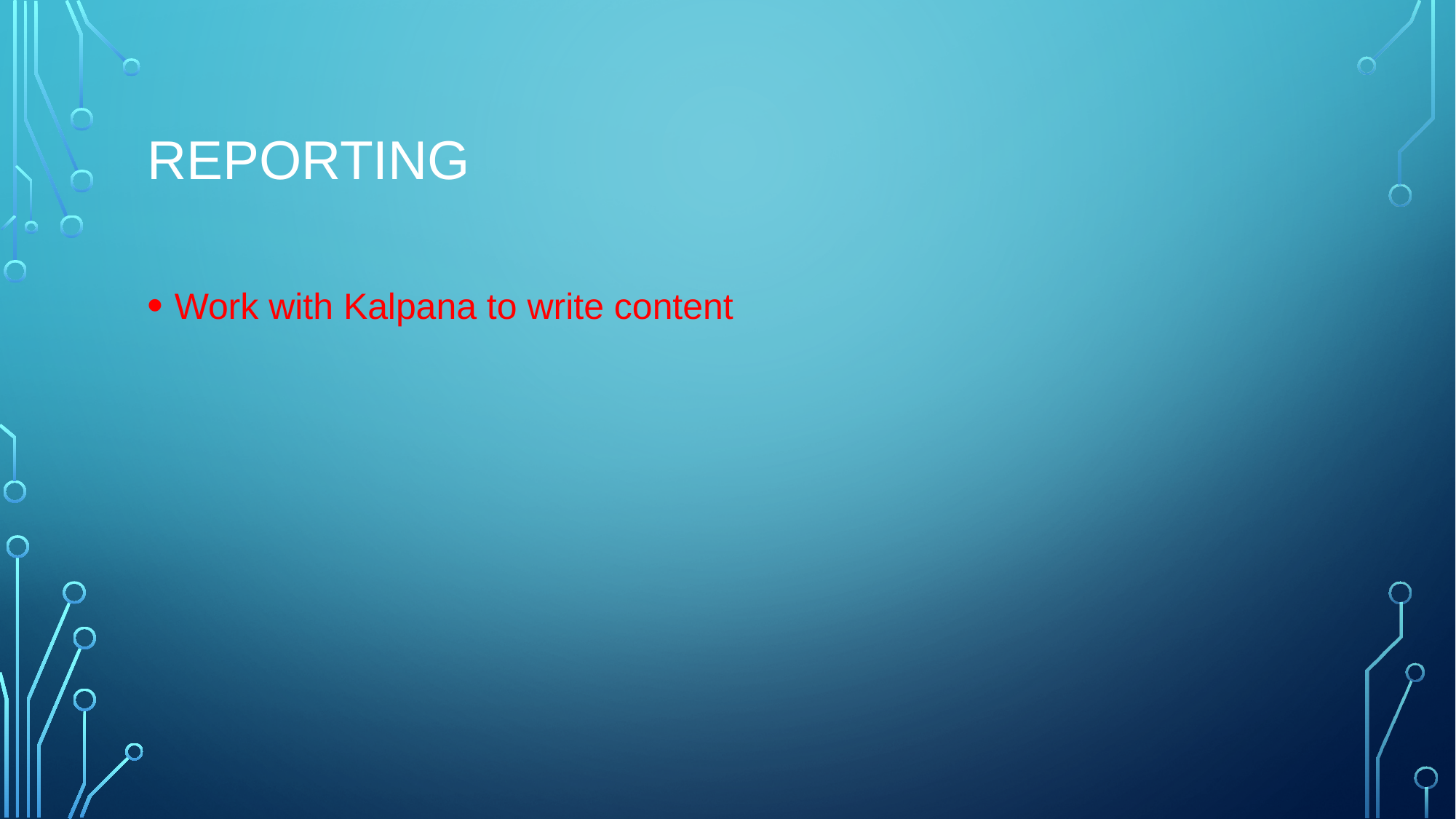

# Reporting
Work with Kalpana to write content